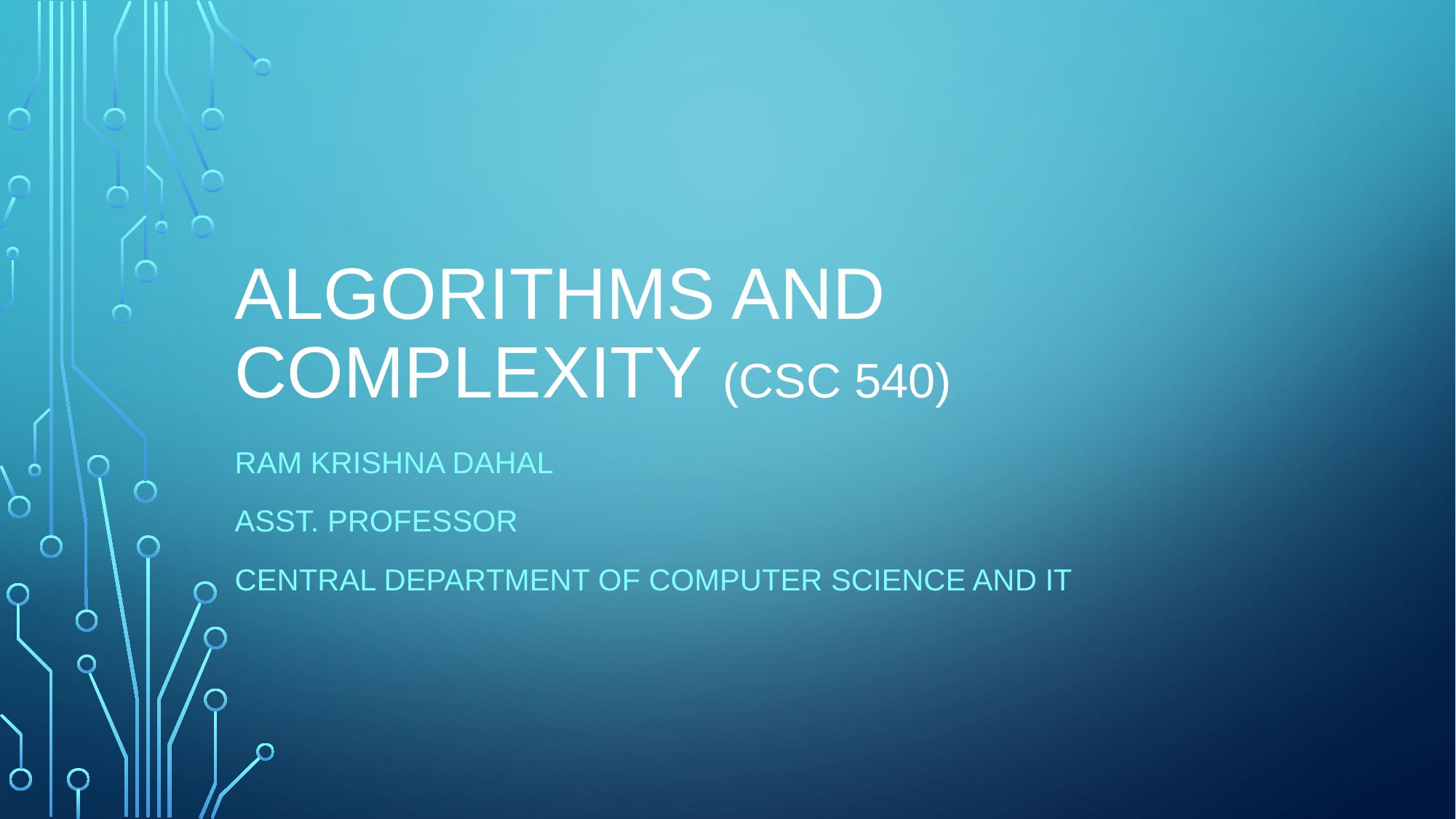

# algorithms and complexity (CSc 540)
Ram Krishna Dahal
Asst. Professor
Central Department of computer science and IT